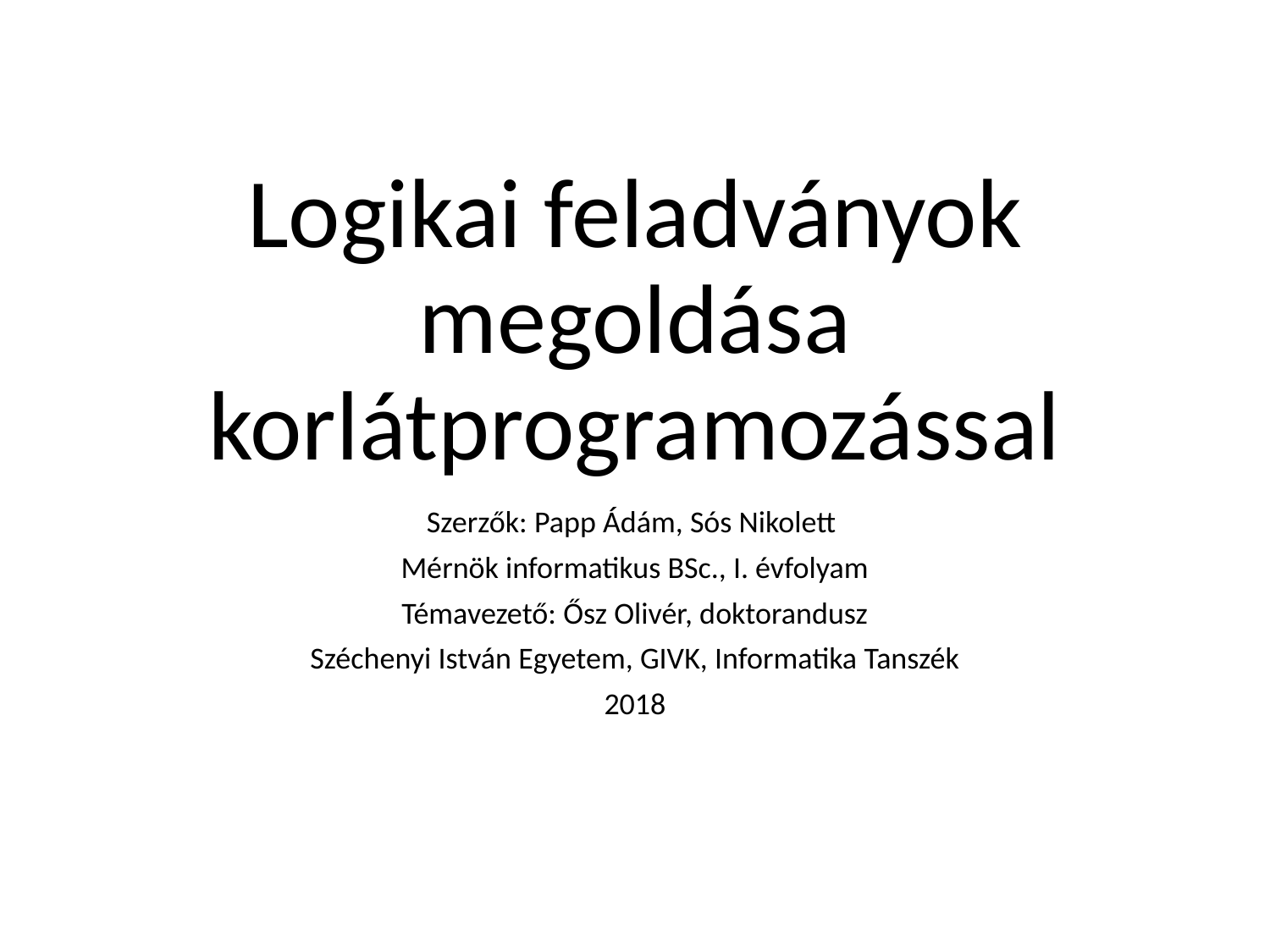

# Logikai feladványok megoldása korlátprogramozással
Szerzők: Papp Ádám, Sós Nikolett
Mérnök informatikus BSc., I. évfolyam
Témavezető: Ősz Olivér, doktorandusz
Széchenyi István Egyetem, GIVK, Informatika Tanszék
2018